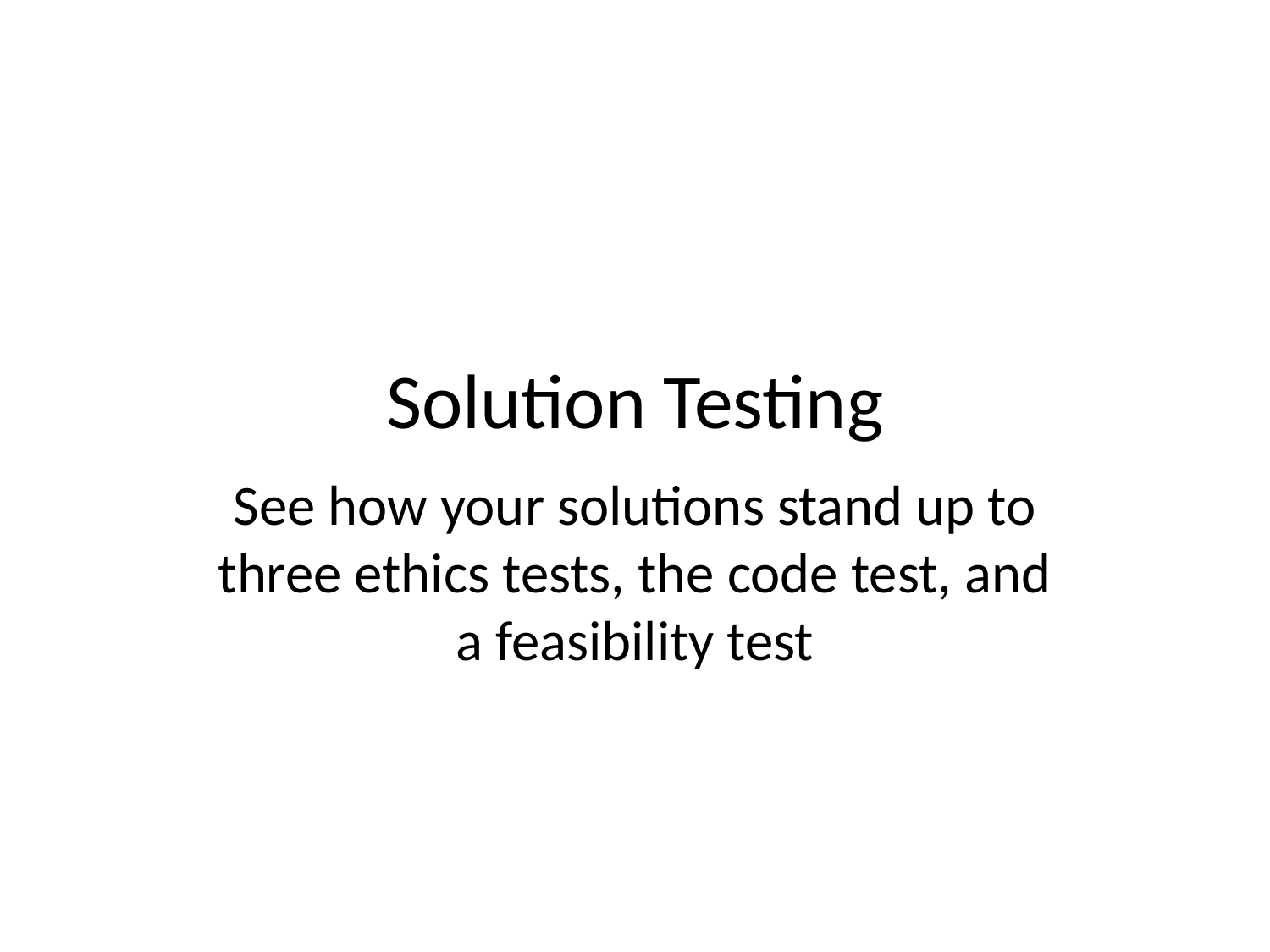

# Solution Testing
See how your solutions stand up to three ethics tests, the code test, and a feasibility test